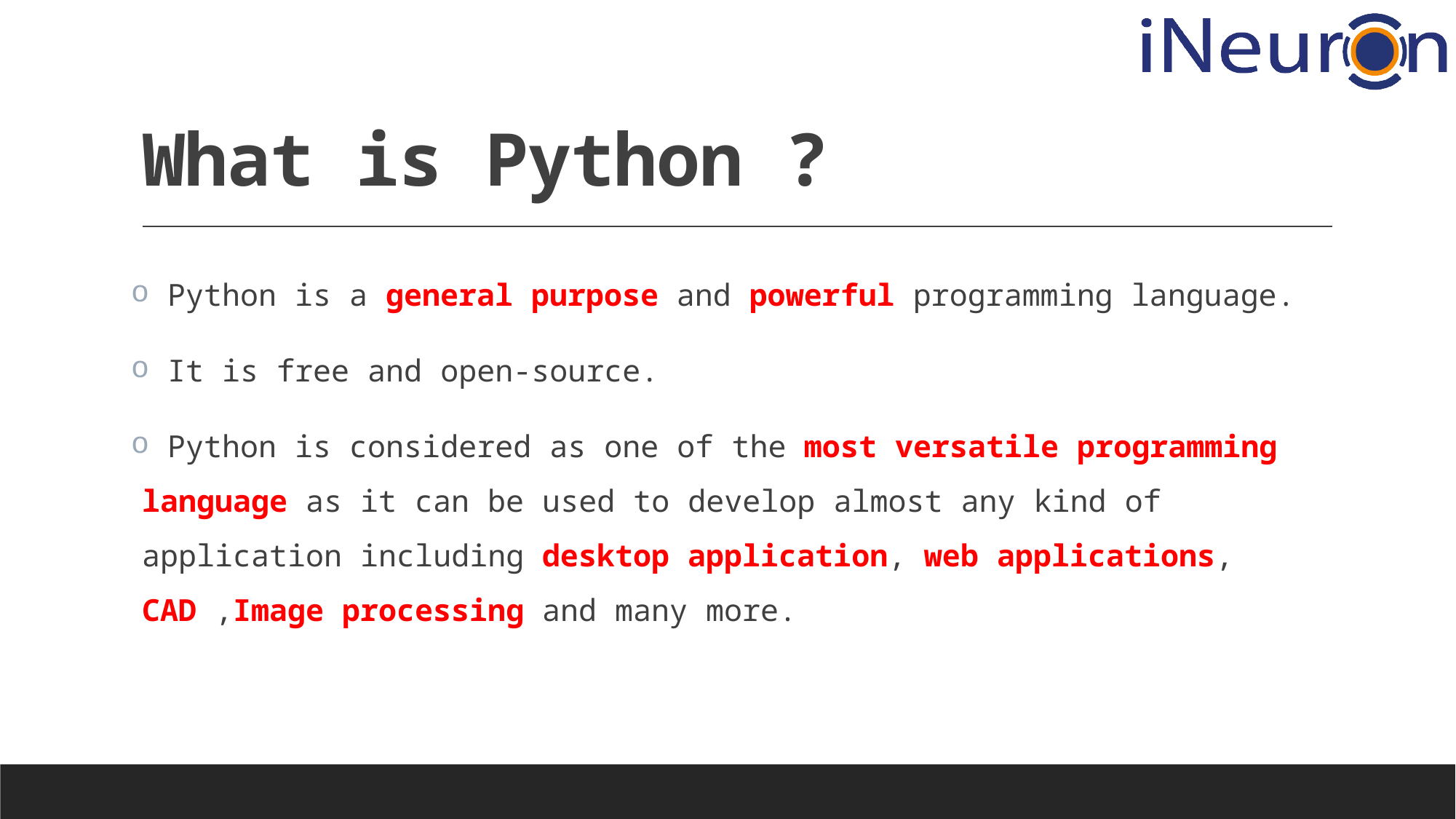

# What is Python ?
 Python is a general purpose and powerful programming language.
 It is free and open-source.
 Python is considered as one of the most versatile programming language as it can be used to develop almost any kind of application including desktop application, web applications, CAD ,Image processing and many more.